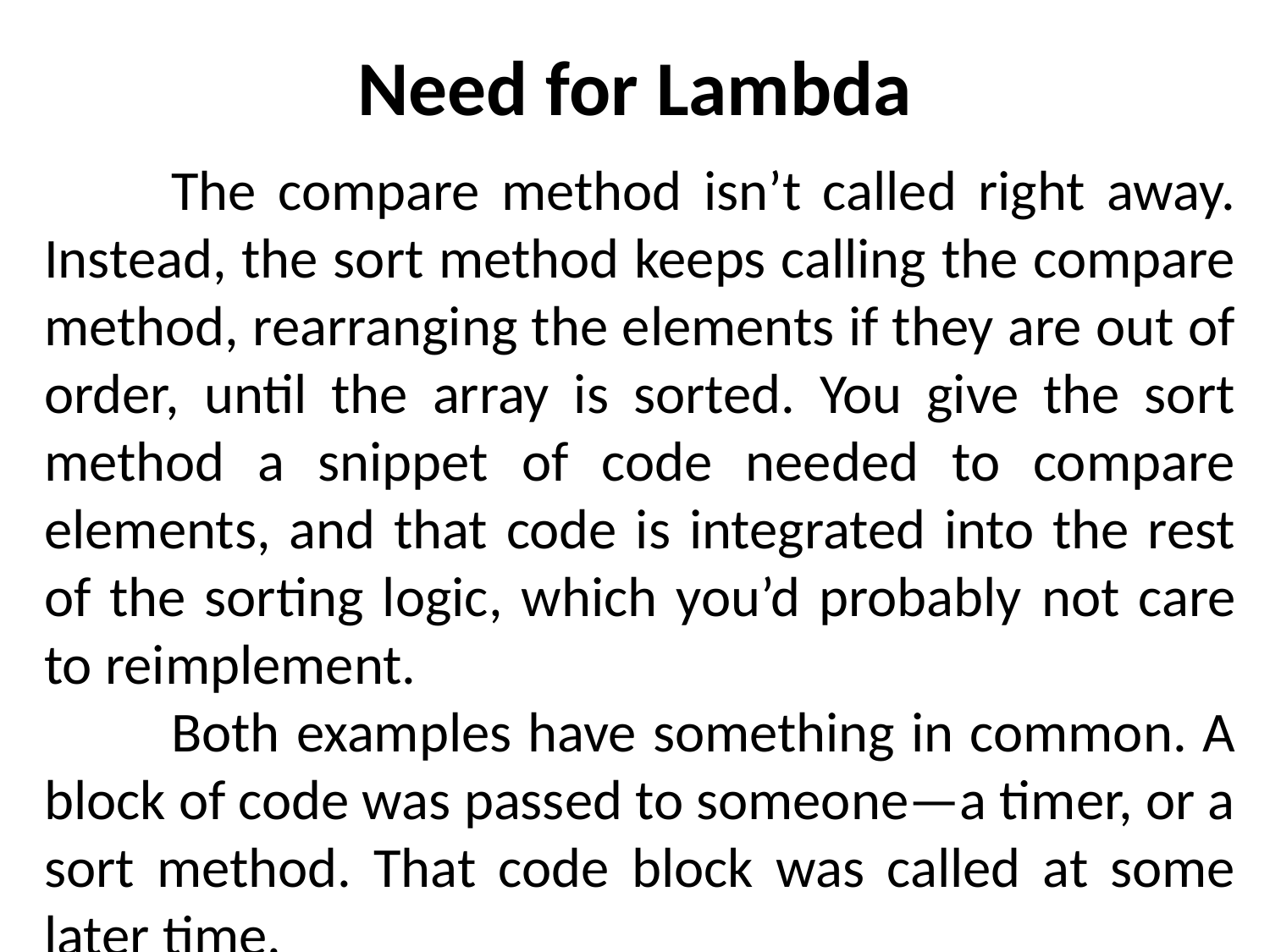

# Need for Lambda
	The compare method isn’t called right away. Instead, the sort method keeps calling the compare method, rearranging the elements if they are out of order, until the array is sorted. You give the sort method a snippet of code needed to compare elements, and that code is integrated into the rest of the sorting logic, which you’d probably not care to reimplement.
	Both examples have something in common. A block of code was passed to someone—a timer, or a sort method. That code block was called at some later time.